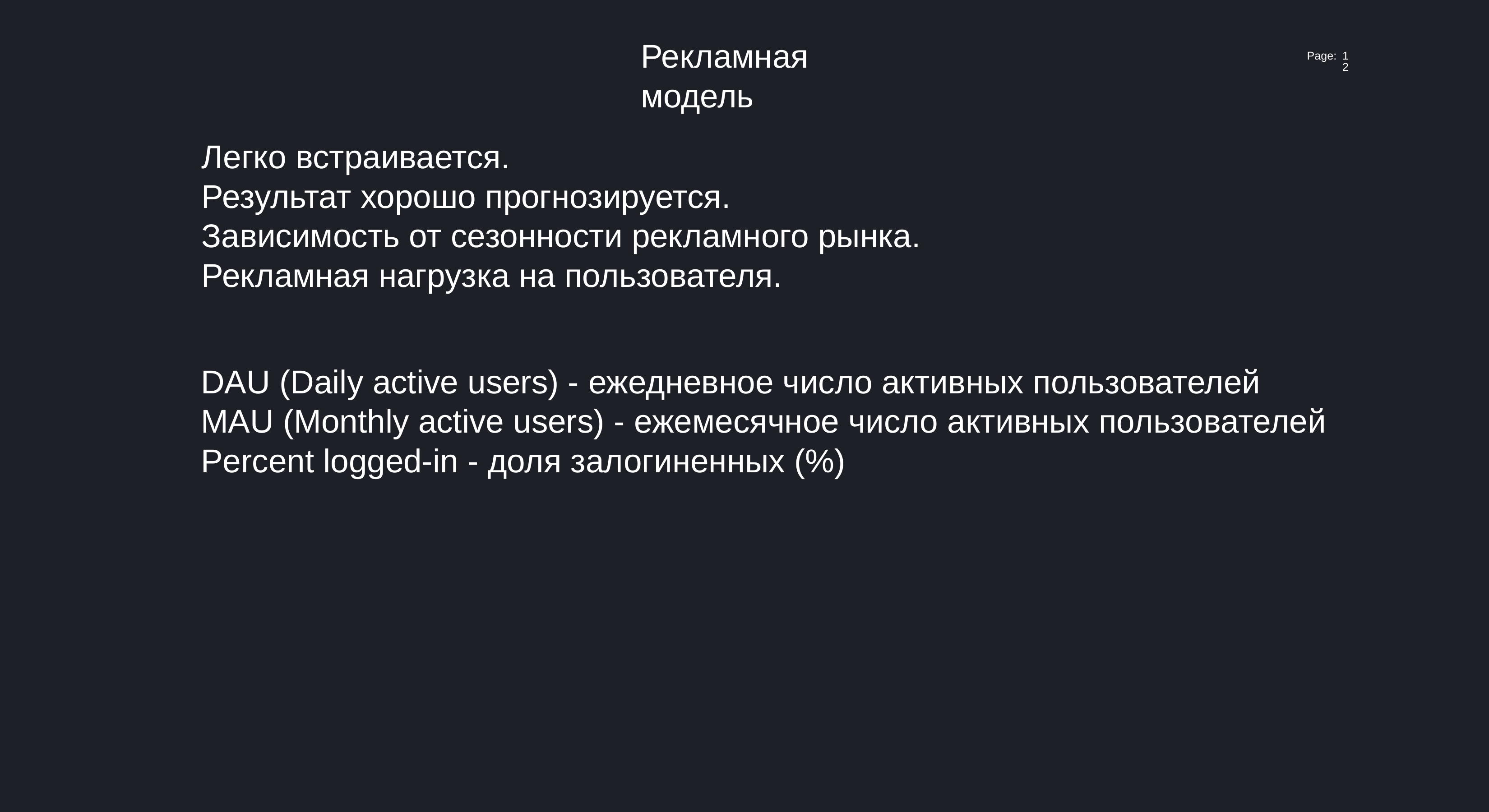

Рекламная модель
12
Легко встраивается.
Результат хорошо прогнозируется.
Зависимость от сезонности рекламного рынка.
Рекламная нагрузка на пользователя.
DAU (Daily active users) - ежедневное число активных пользователей
MAU (Monthly active users) - ежемесячное число активных пользователей
Percent logged-in - доля залогиненных (%)